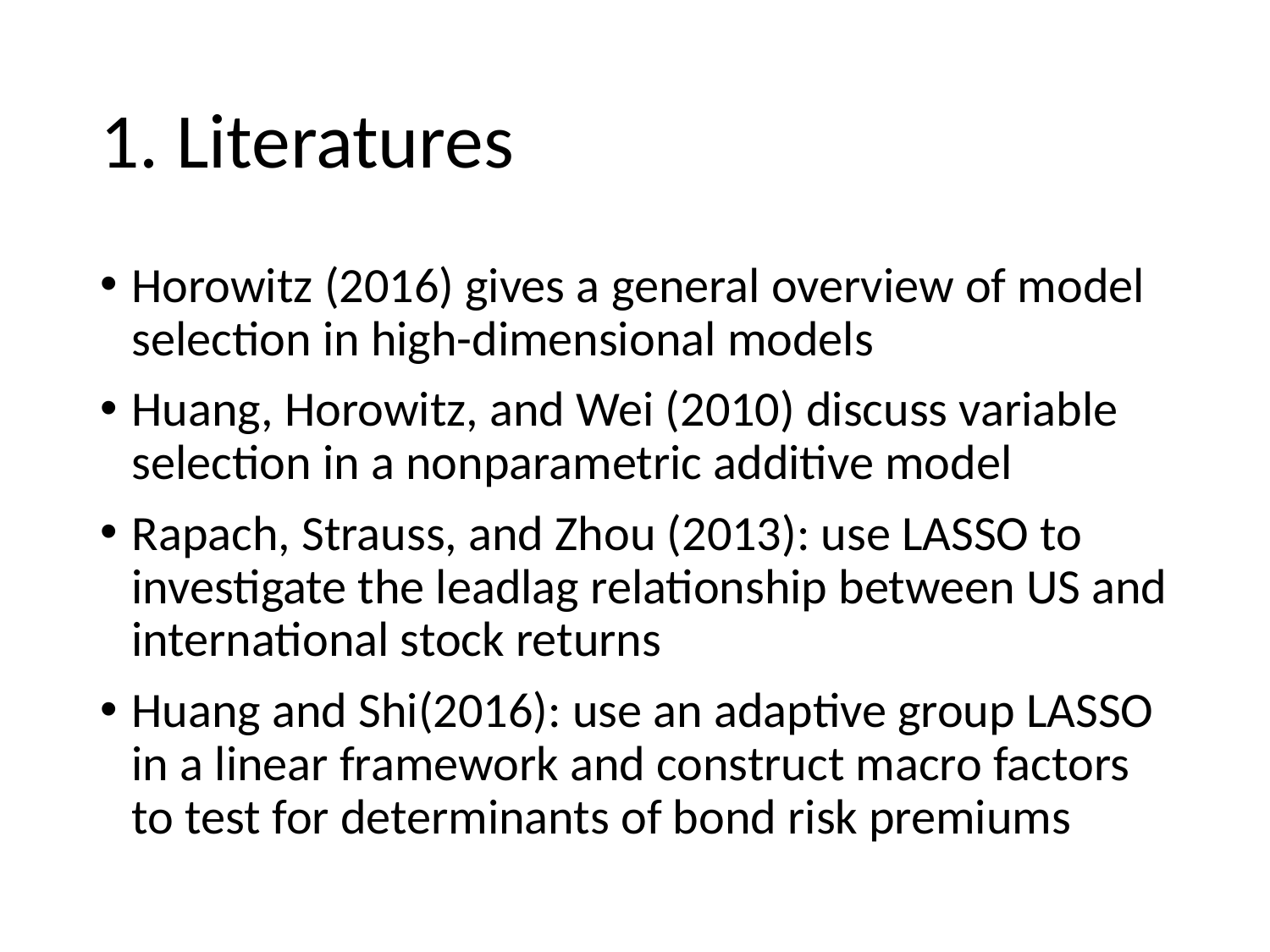

# 1. Literatures
Horowitz (2016) gives a general overview of model selection in high-dimensional models
Huang, Horowitz, and Wei (2010) discuss variable selection in a nonparametric additive model
Rapach, Strauss, and Zhou (2013): use LASSO to investigate the leadlag relationship between US and international stock returns
Huang and Shi(2016): use an adaptive group LASSO in a linear framework and construct macro factors to test for determinants of bond risk premiums